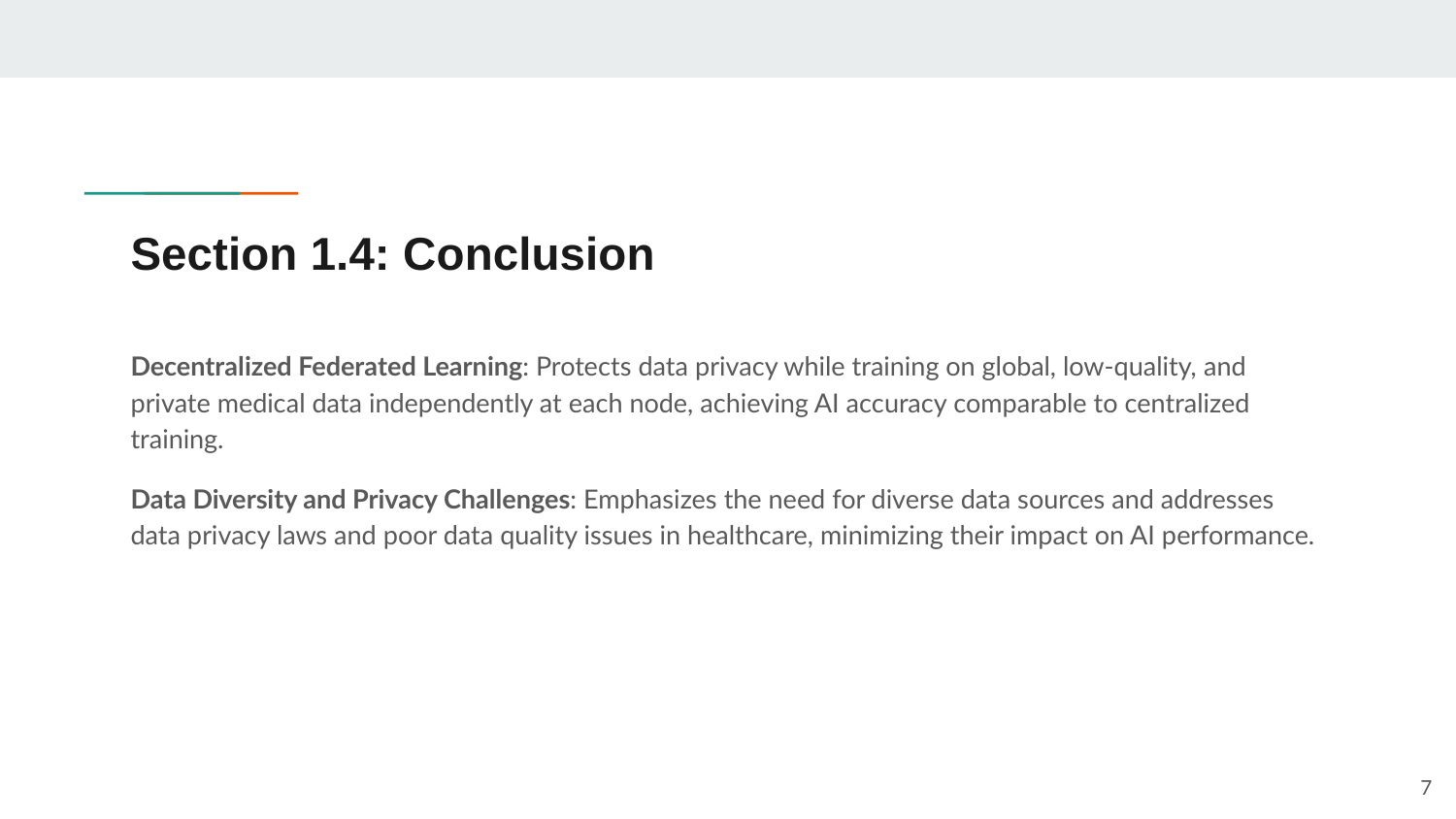

# Section 1.4: Conclusion
Decentralized Federated Learning: Protects data privacy while training on global, low-quality, and private medical data independently at each node, achieving AI accuracy comparable to centralized training.
Data Diversity and Privacy Challenges: Emphasizes the need for diverse data sources and addresses data privacy laws and poor data quality issues in healthcare, minimizing their impact on AI performance.
7